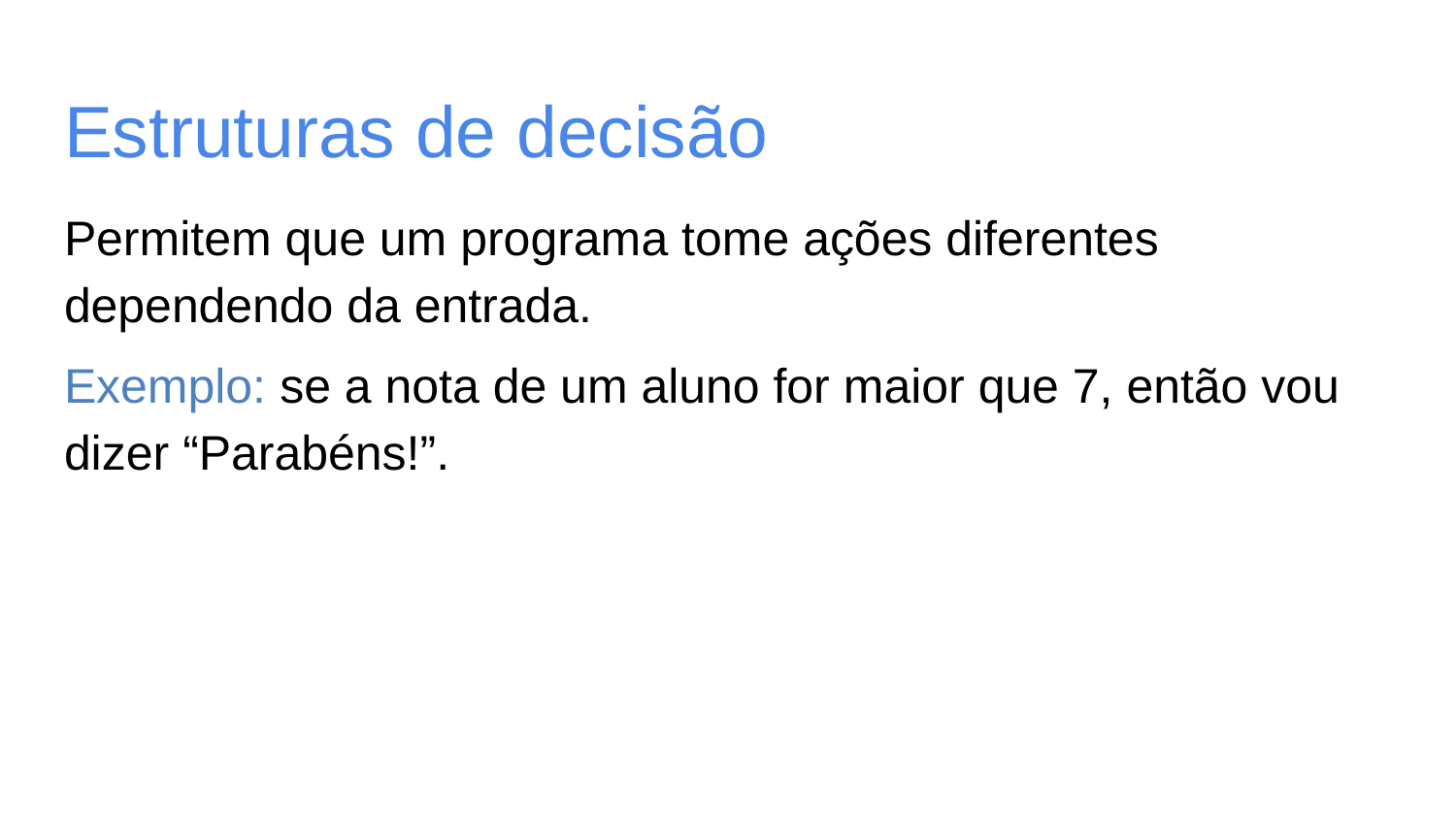

# Estruturas de decisão
Permitem que um programa tome ações diferentes dependendo da entrada.
Exemplo: se a nota de um aluno for maior que 7, então vou dizer “Parabéns!”.